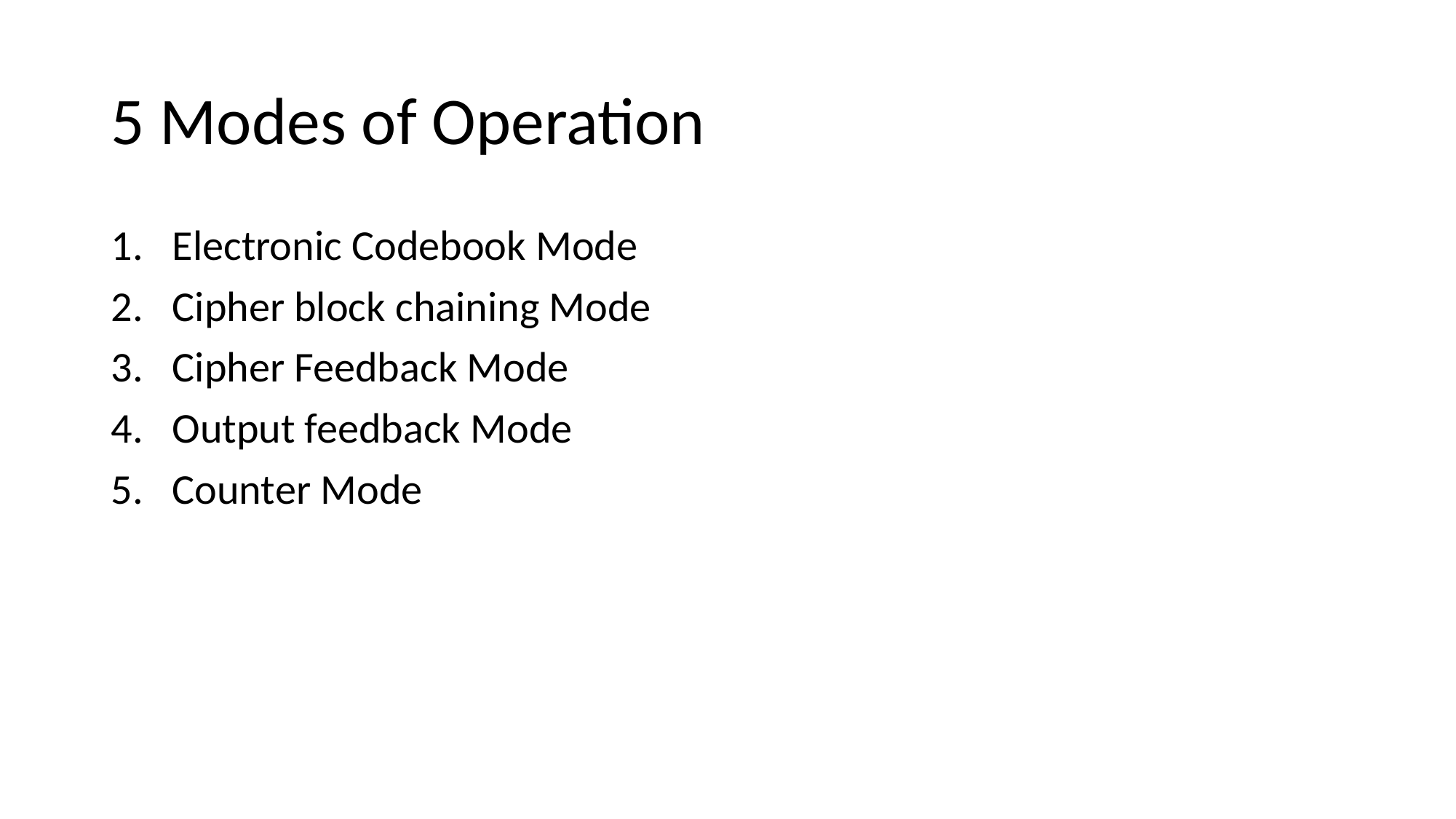

# 5 Modes of Operation
Electronic Codebook Mode
Cipher block chaining Mode
Cipher Feedback Mode
Output feedback Mode
Counter Mode